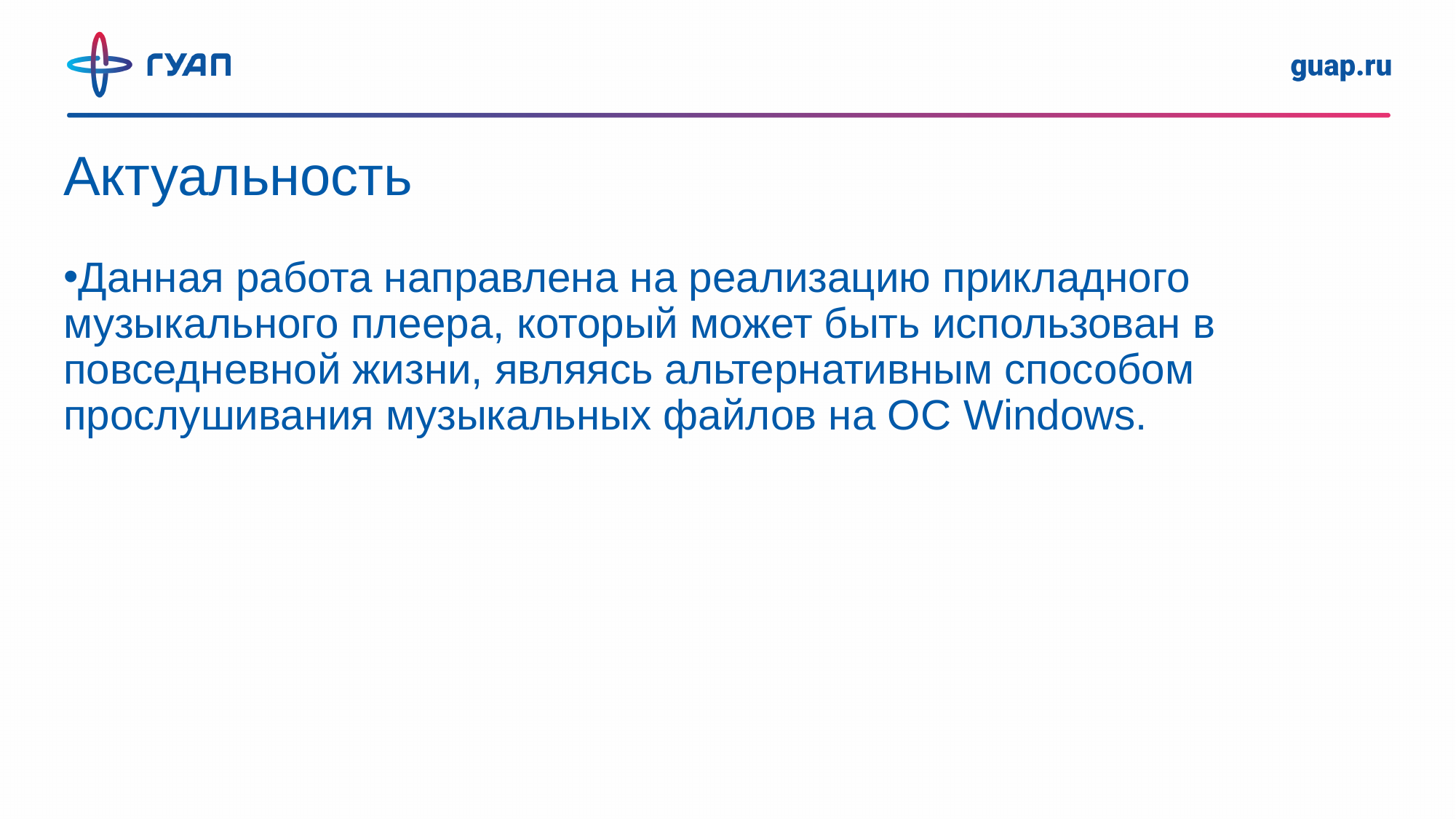

Актуальность

Данная работа направлена на реализацию прикладного музыкального плеера, который может быть использован в повседневной жизни, являясь альтернативным способом прослушивания музыкальных файлов на ОС Windows.